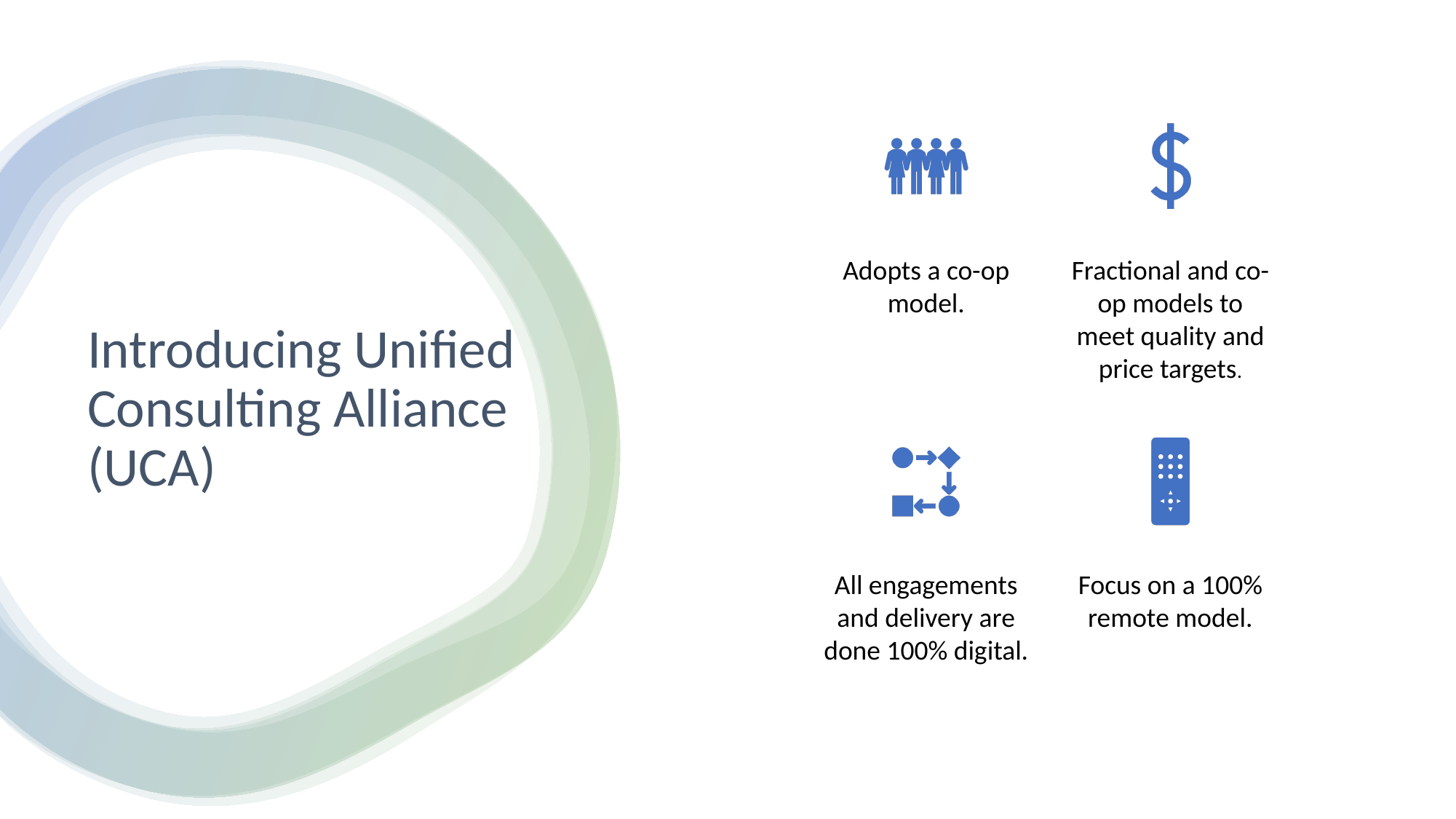

Adopts a co-op model.
Fractional and co-op models to meet quality and price targets.
All engagements and delivery are done 100% digital.
Focus on a 100% remote model.
# Introducing Unified Consulting Alliance (UCA)